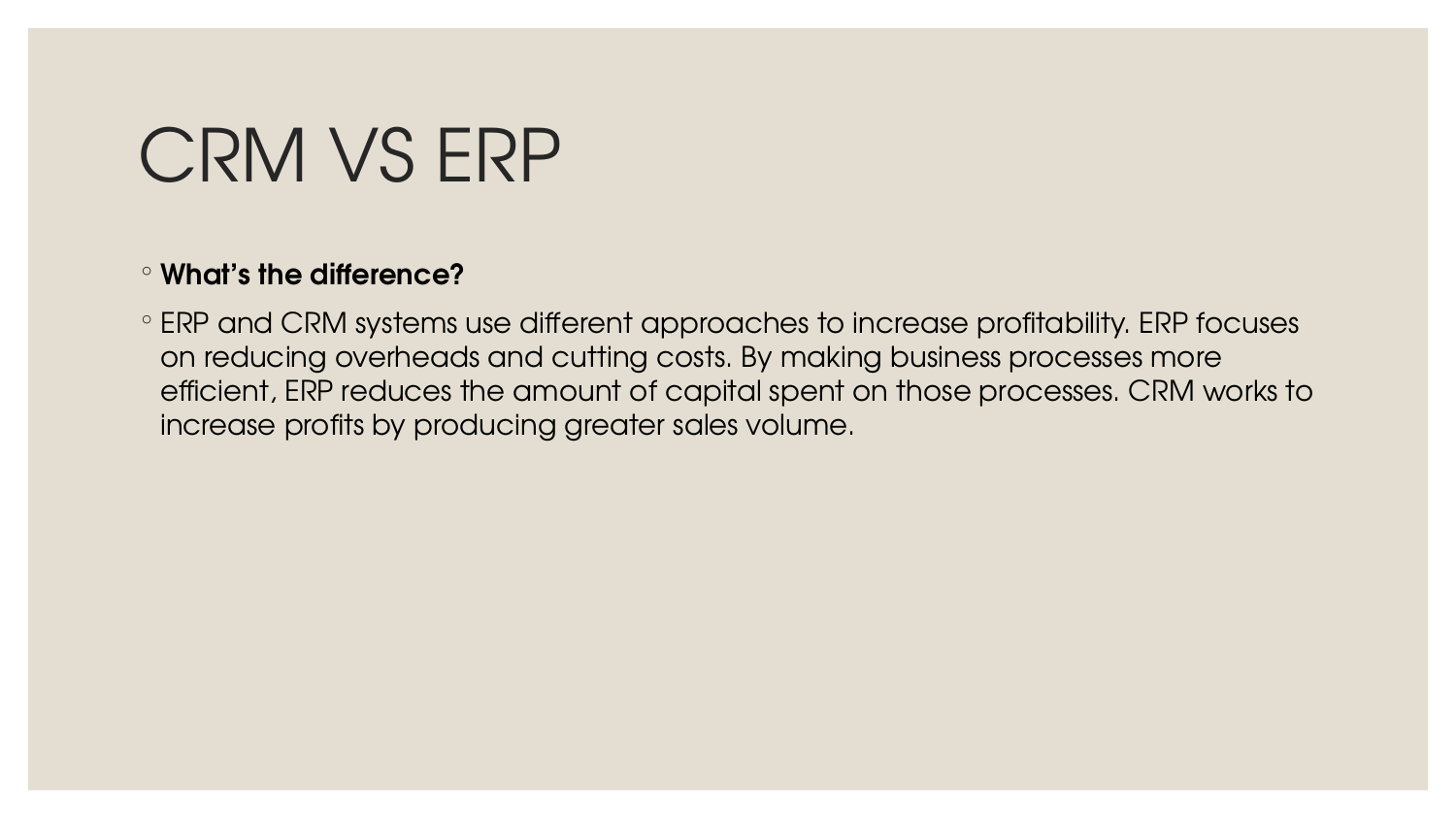

# CRM VS ERP
What’s the difference?
ERP and CRM systems use different approaches to increase profitability. ERP focuses on reducing overheads and cutting costs. By making business processes more efficient, ERP reduces the amount of capital spent on those processes. CRM works to increase profits by producing greater sales volume.